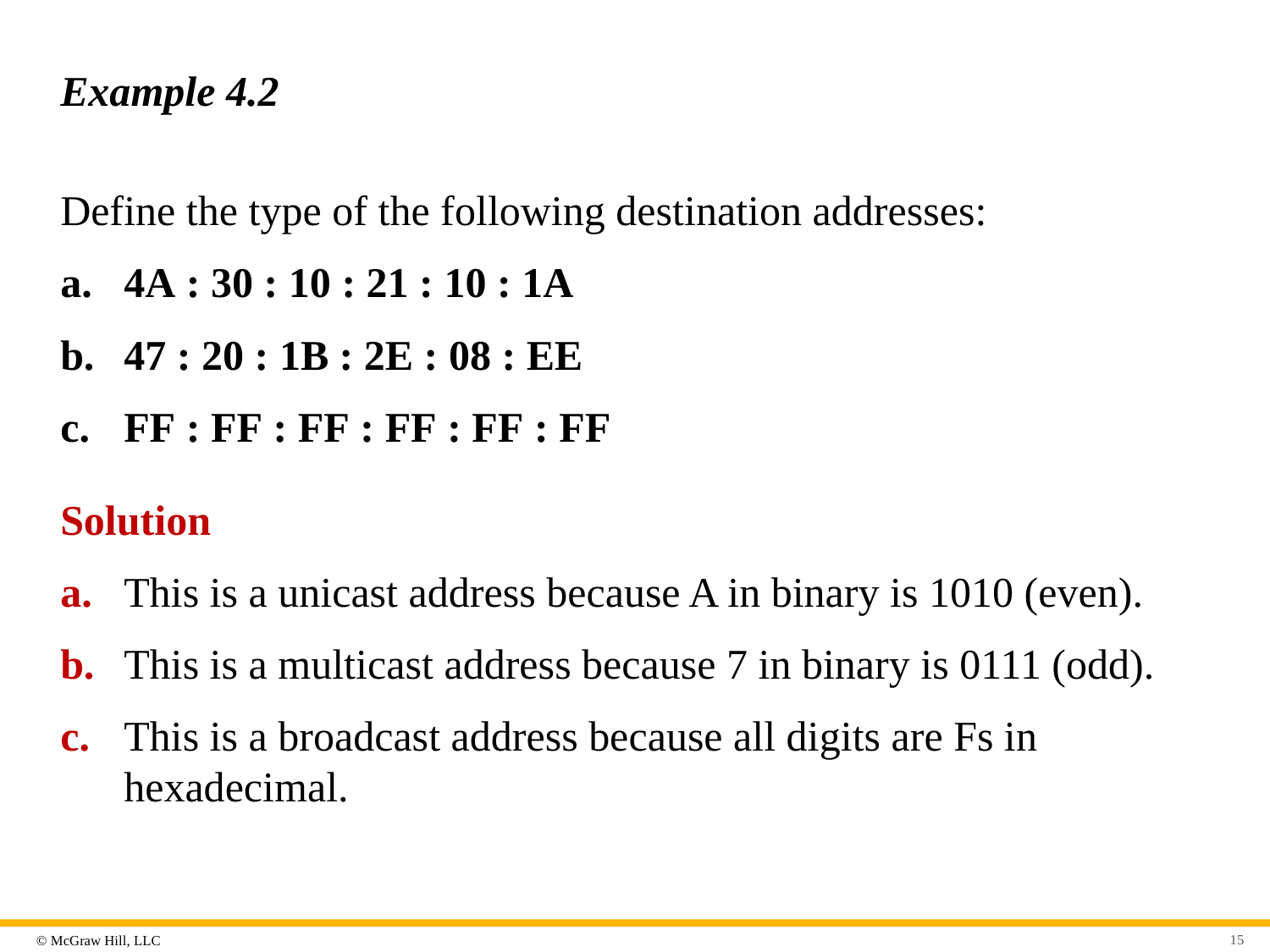

# Example 4.2
Define the type of the following destination addresses:
a.	4A : 30 : 10 : 21 : 10 : 1A
b.	47 : 20 : 1B : 2E : 08 : EE
c.	FF : FF : FF : FF : FF : FF
Solution
a.	This is a unicast address because A in binary is 1010 (even).
b.	This is a multicast address because 7 in binary is 0111 (odd).
c. 	This is a broadcast address because all digits are Fs in hexadecimal.
15